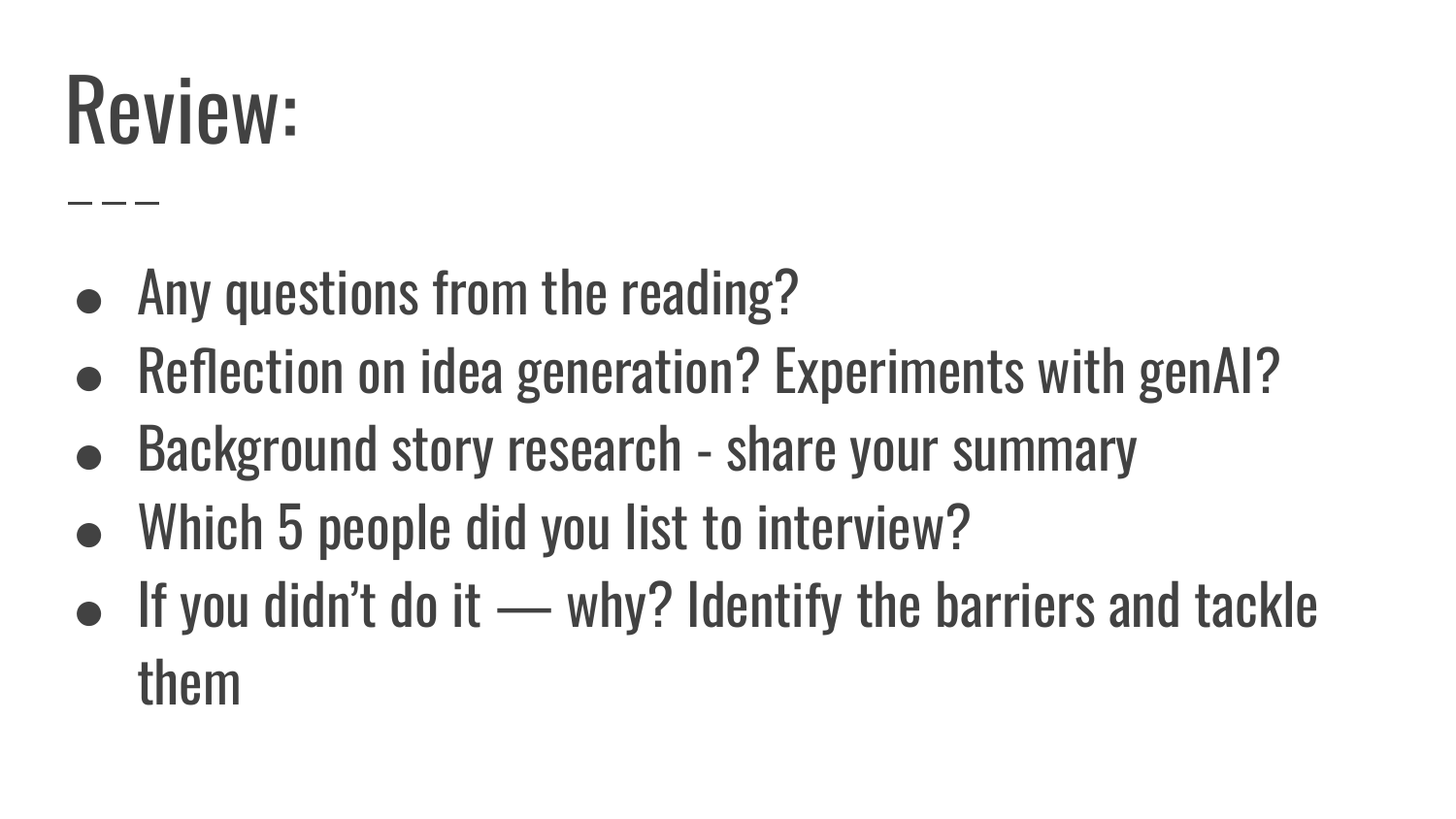

# Review:
Any questions from the reading?
Reflection on idea generation? Experiments with genAI?
Background story research - share your summary
Which 5 people did you list to interview?
If you didn’t do it — why? Identify the barriers and tackle them